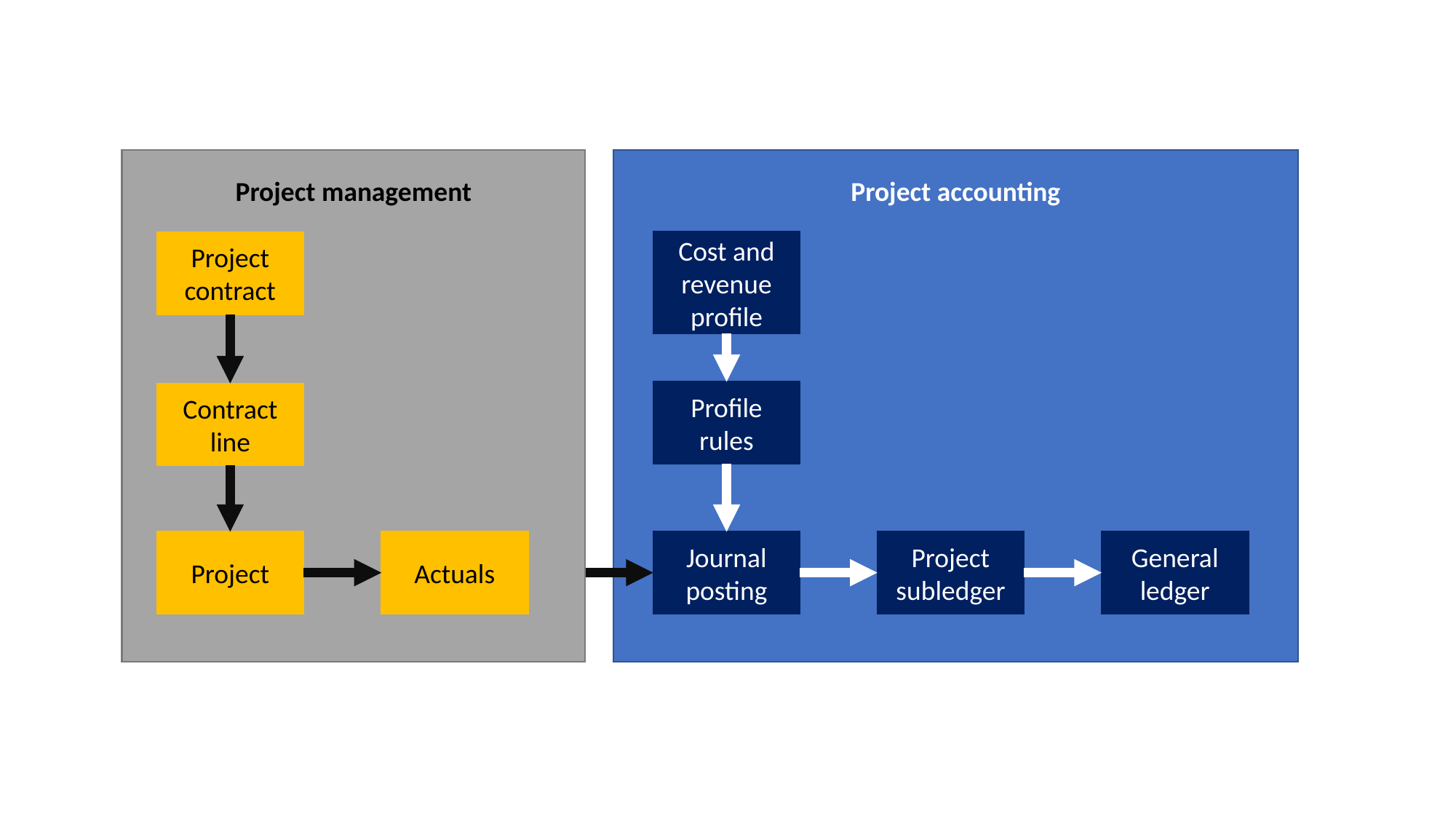

Project management

Project accounting
Cost and revenue profile
Project contract
Profile rules
Contract line
Project
Actuals
Journal posting
Project subledger
General ledger